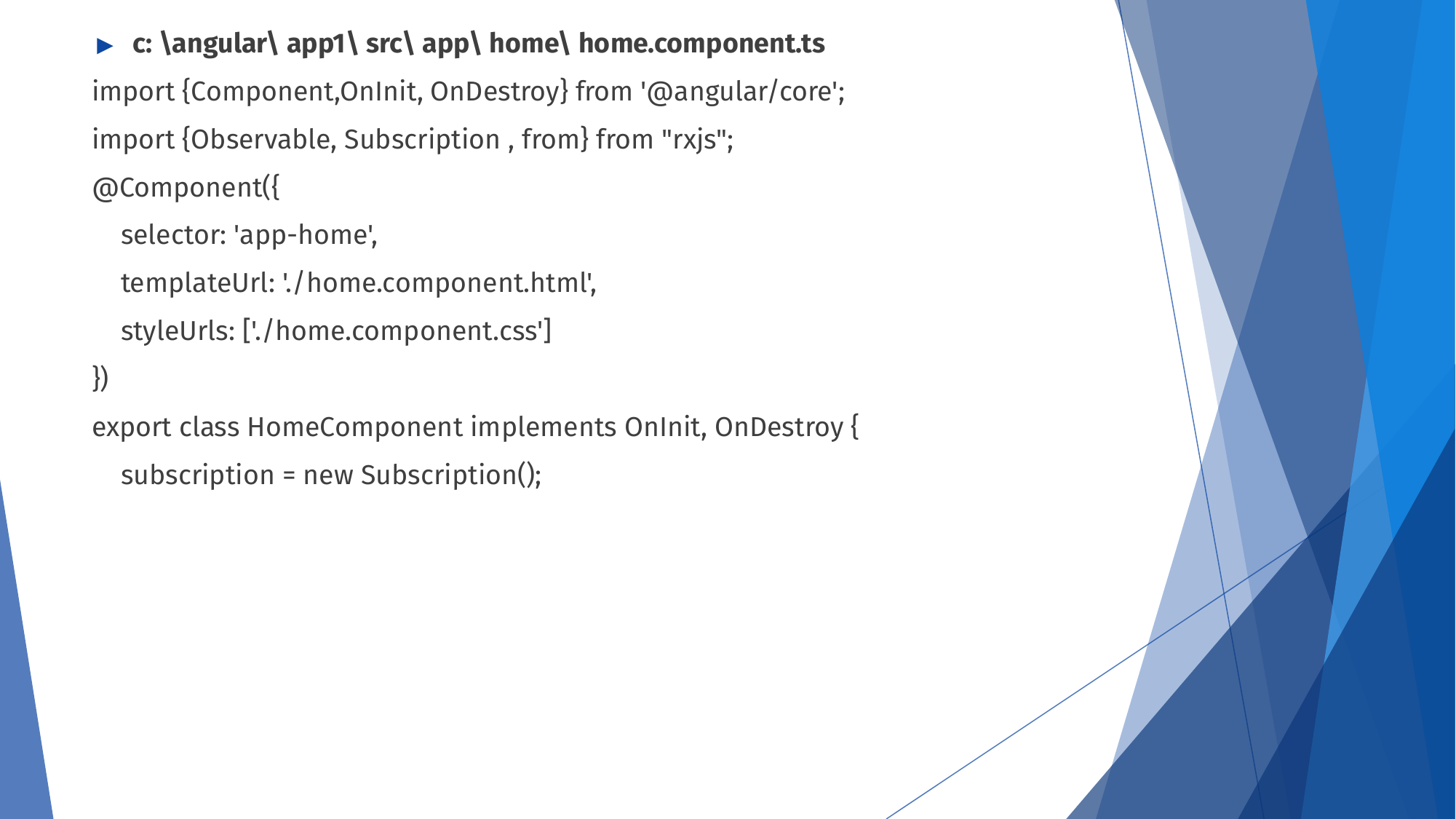

c: \angular\ app1\ src\ app\ home\ home.component.ts
import {Component,OnInit, OnDestroy} from '@angular/core';
import {Observable, Subscription , from} from "rxjs";
@Component({
    selector: 'app-home',
    templateUrl: './home.component.html',
    styleUrls: ['./home.component.css']
})
export class HomeComponent implements OnInit, OnDestroy {
    subscription = new Subscription();